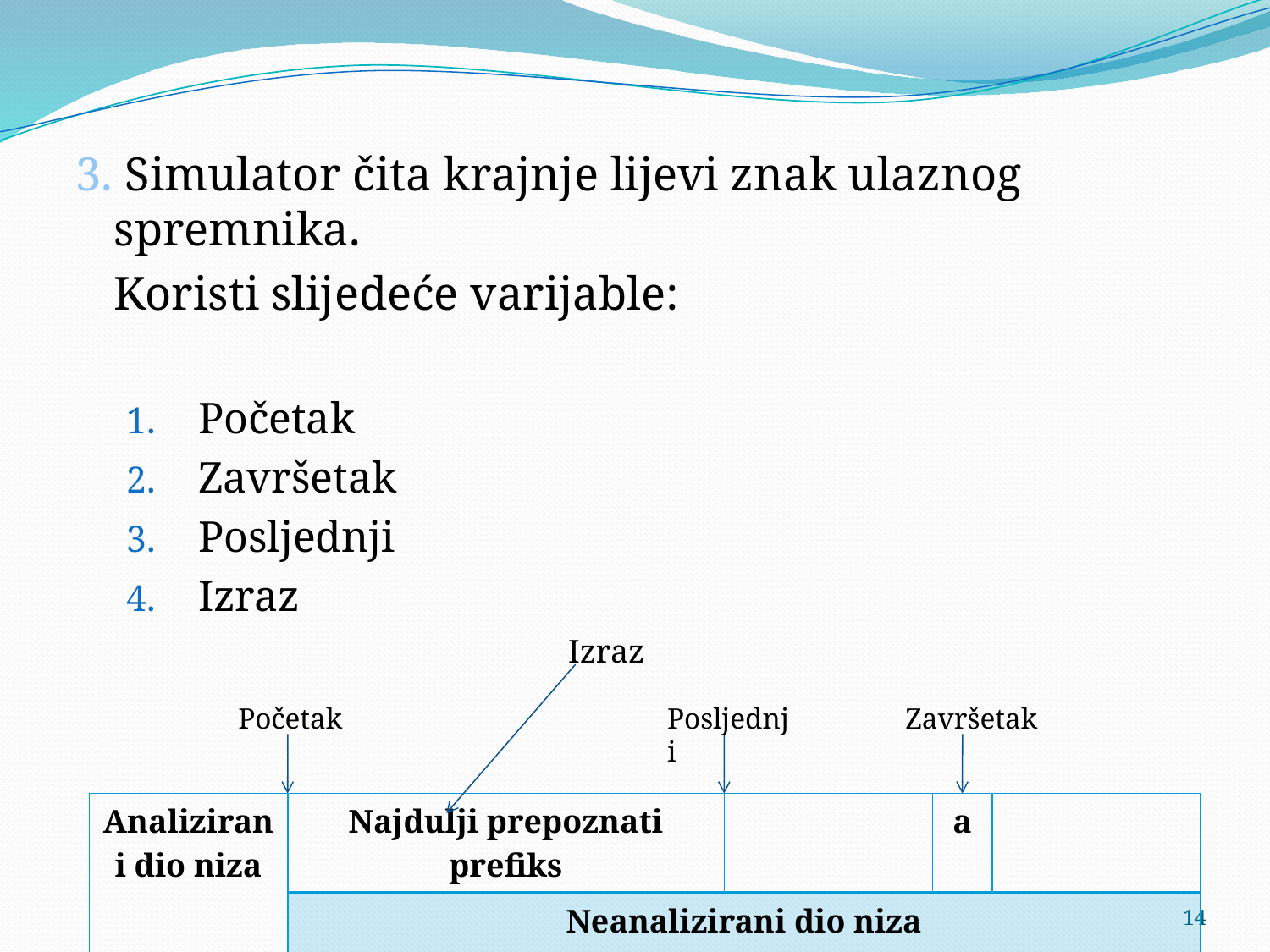

3. Simulator čita krajnje lijevi znak ulaznog spremnika.
	Koristi slijedeće varijable:

Početak
Završetak
Posljednji
Izraz
Izraz
 Početak
Posljednji
Završetak
| Analizirani dio niza | Najdulji prepoznati prefiks |  | a |  |
| --- | --- | --- | --- | --- |
|  | Neanalizirani dio niza |  |  |  |
14